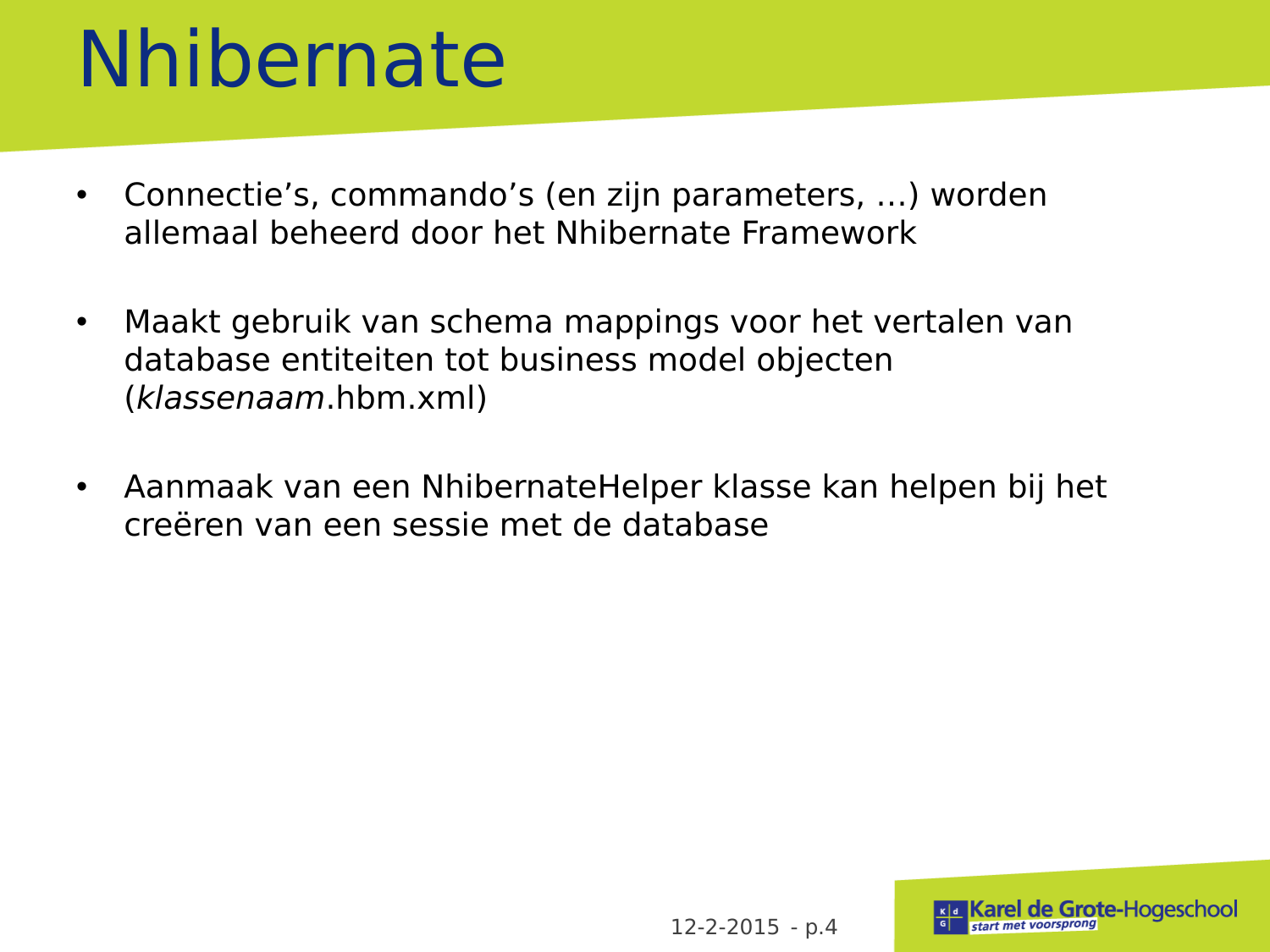

# Nhibernate
Connectie’s, commando’s (en zijn parameters, …) worden allemaal beheerd door het Nhibernate Framework

Maakt gebruik van schema mappings voor het vertalen van database entiteiten tot business model objecten (klassenaam.hbm.xml)

Aanmaak van een NhibernateHelper klasse kan helpen bij het creëren van een sessie met de database

12-2-2015
- p.4